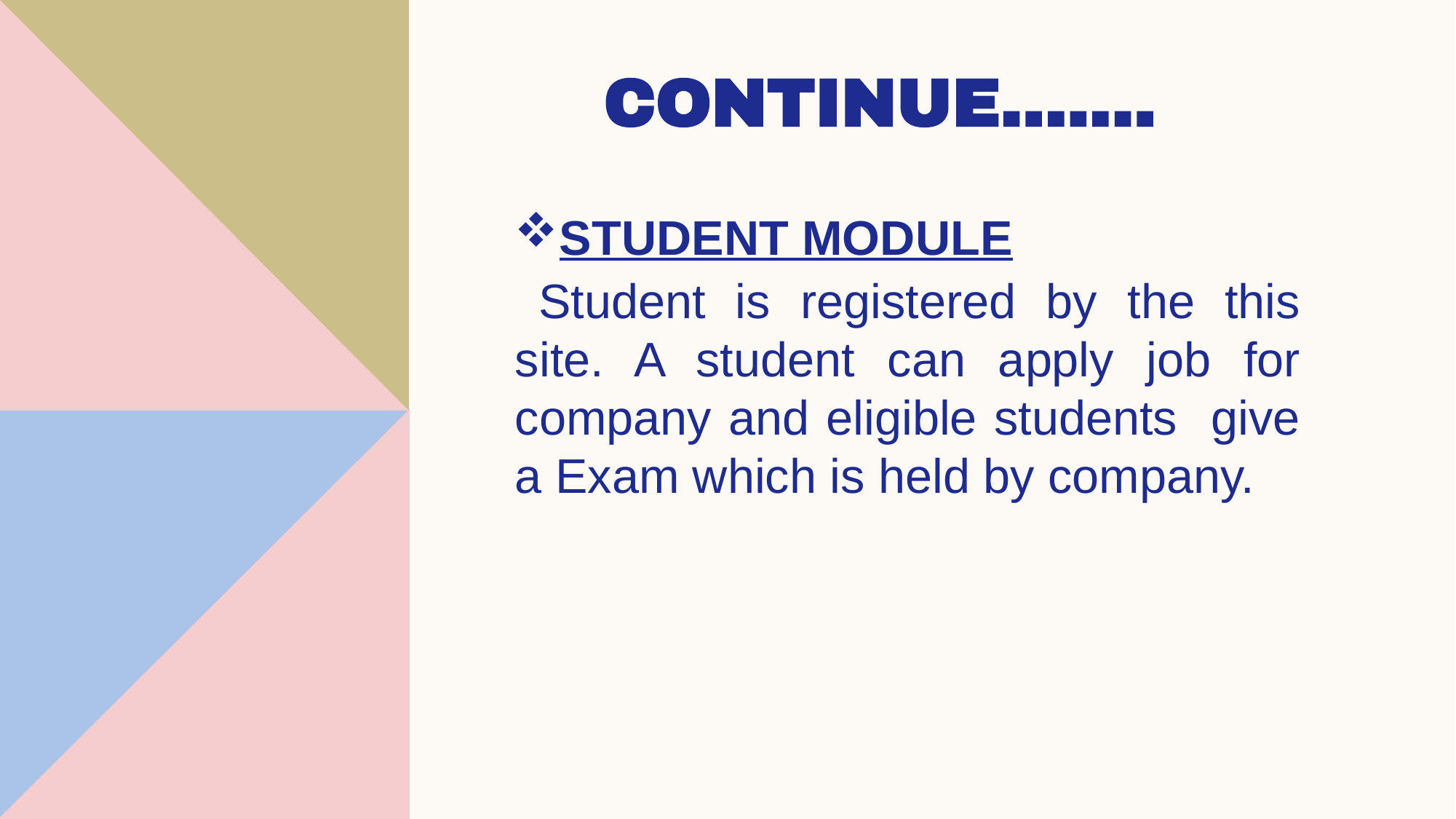

# CONTINUE…….
STUDENT MODULE
 Student is registered by the this site. A student can apply job for company and eligible students  give a Exam which is held by company.